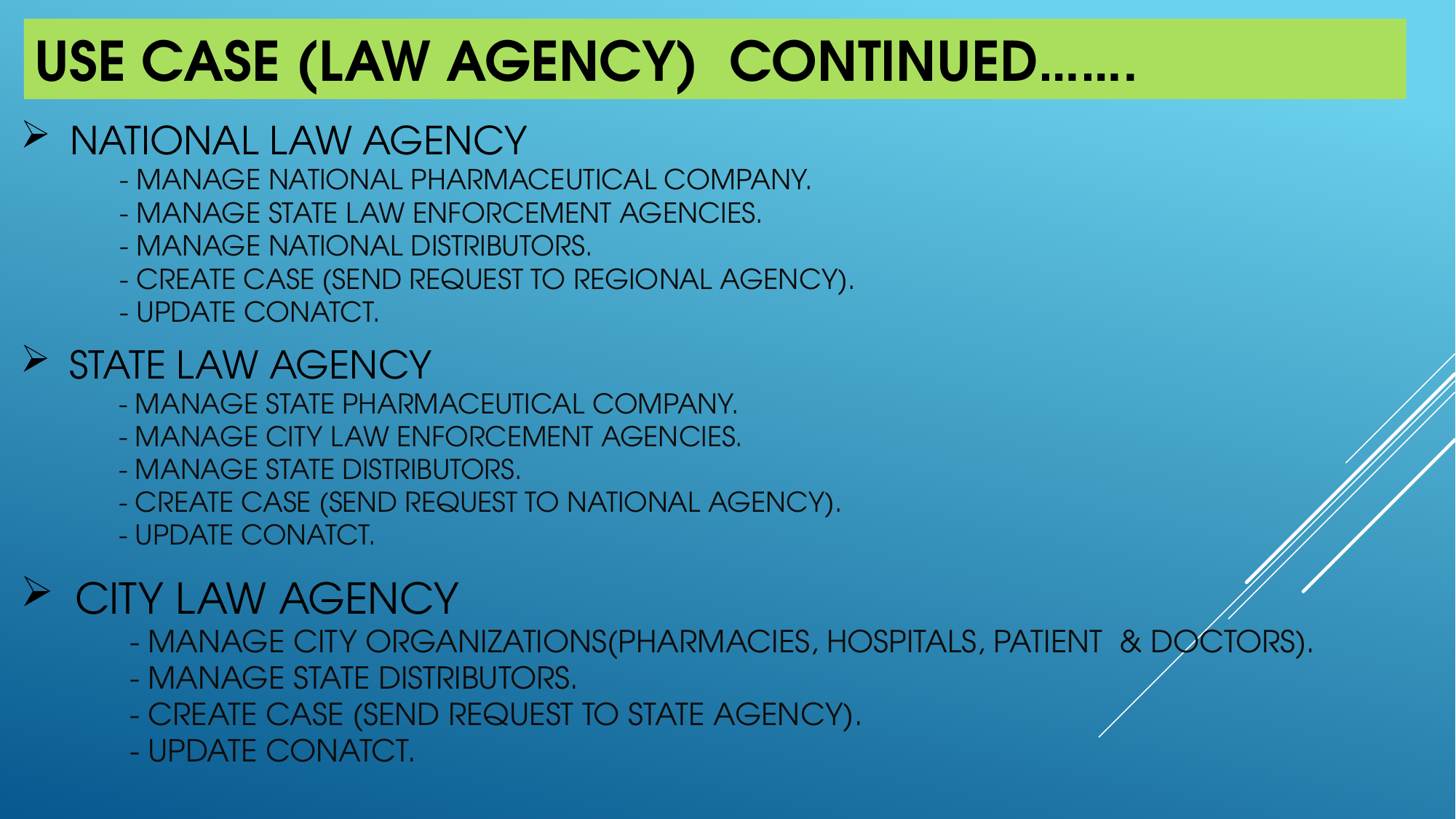

# USE CASE (LAW AGENCY)  CONTINUED…….
NATIONAL LAW AGENCY
 	- MANAGE NATIONAL PHARMACEUTICAL COMPANY.
	- MANAGE STATE LAW ENFORCEMENT AGENCIES.
 	- MANAGE NATIONAL DISTRIBUTORS.
	- create CASE (SEND REQUEST TO REGIONAL AGENCY).
	- UPDATE CONATCT.

STATE LAW AGENCY
 	- MANAGE STATE PHARMACEUTICAL COMPANY.
	- MANAGE CITY LAW ENFORCEMENT AGENCIES.
 	- MANAGE STATE DISTRIBUTORS.
	- create CASE (SEND REQUEST TO NATIONAL AGENCY).
	- UPDATE CONATCT.

CITY LAW AGENCY
	- MANAGE CITY ORGANIZATIONS(PHARMACIES, HOSPITALs, PATIENT  & DOCTORS).
	- MANAGE STATE DISTRIBUTORS.
	- create CASE (SEND REQUEST TO STATE AGENCY).
	- UPDATE CONATCT.